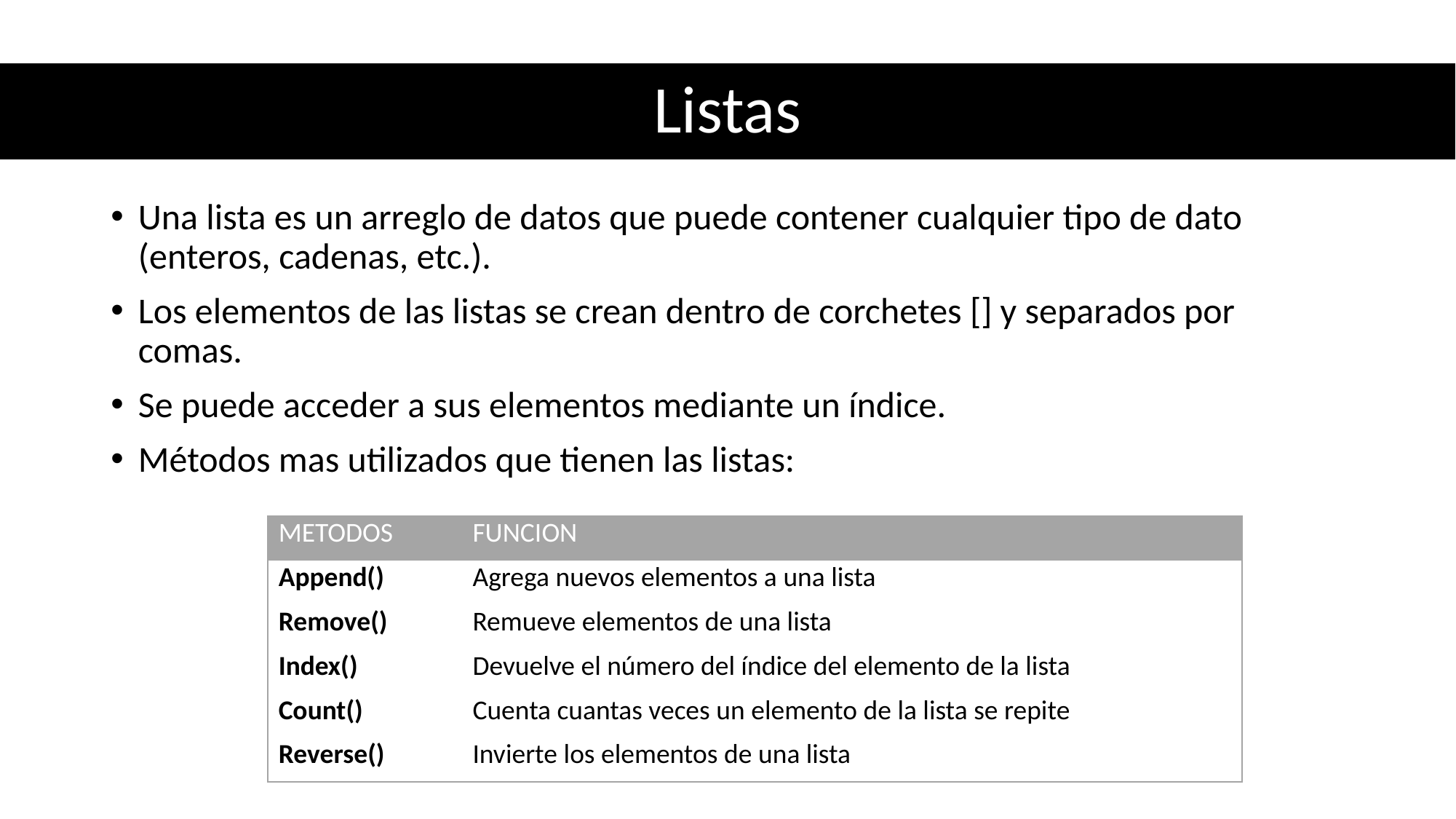

# Listas
Una lista es un arreglo de datos que puede contener cualquier tipo de dato (enteros, cadenas, etc.).
Los elementos de las listas se crean dentro de corchetes [] y separados por comas.
Se puede acceder a sus elementos mediante un índice.
Métodos mas utilizados que tienen las listas:

| METODOS | FUNCION |
| --- | --- |
| Append() | Agrega nuevos elementos a una lista |
| Remove() | Remueve elementos de una lista |
| Index() | Devuelve el número del índice del elemento de la lista |
| Count() | Cuenta cuantas veces un elemento de la lista se repite |
| Reverse() | Invierte los elementos de una lista |